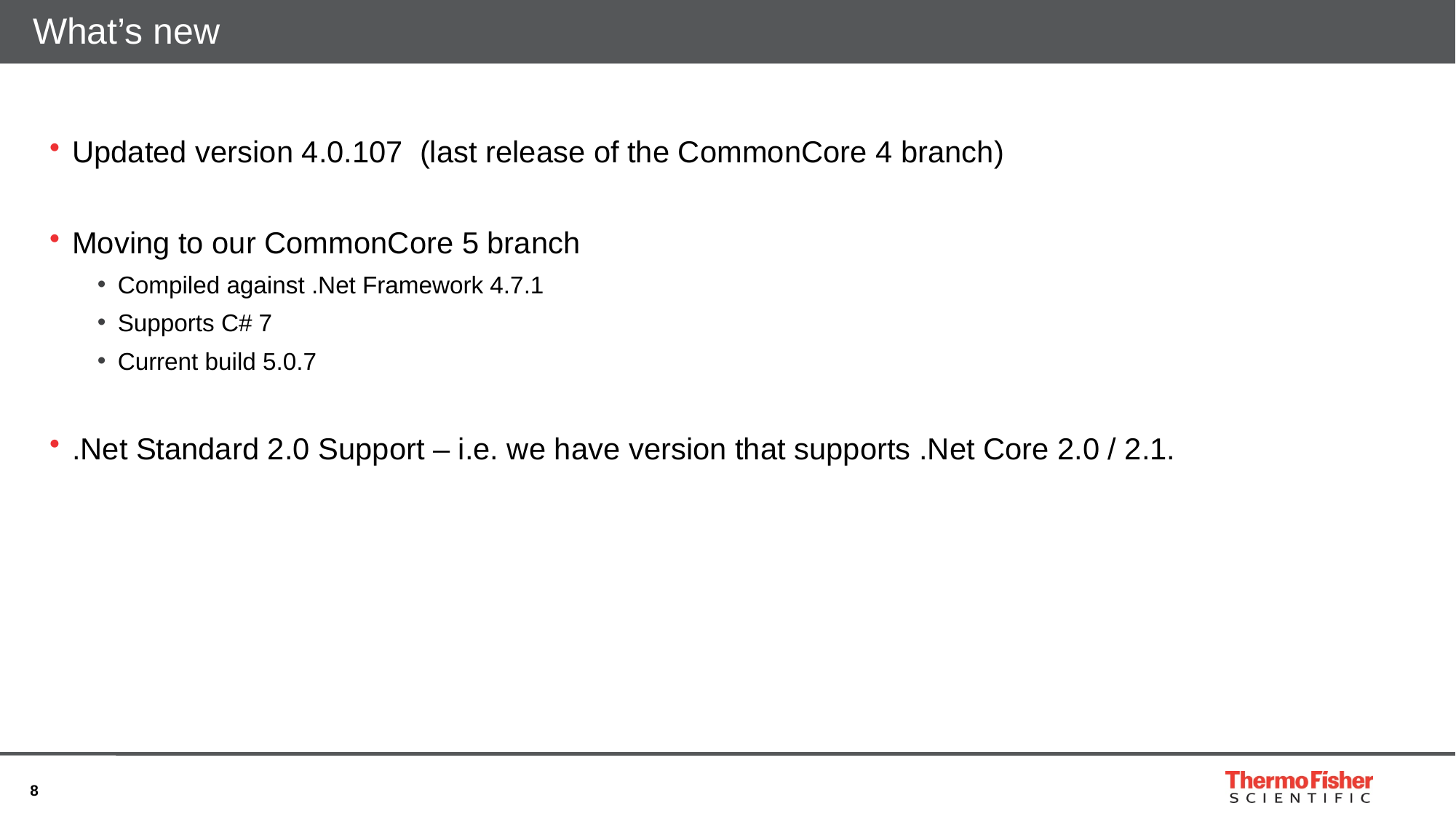

# What’s new
Updated version 4.0.107  (last release of the CommonCore 4 branch)

Moving to our CommonCore 5 branch
Compiled against .Net Framework 4.7.1
Supports C# 7
Current build 5.0.7

.Net Standard 2.0 Support – i.e. we have version that supports .Net Core 2.0 / 2.1.